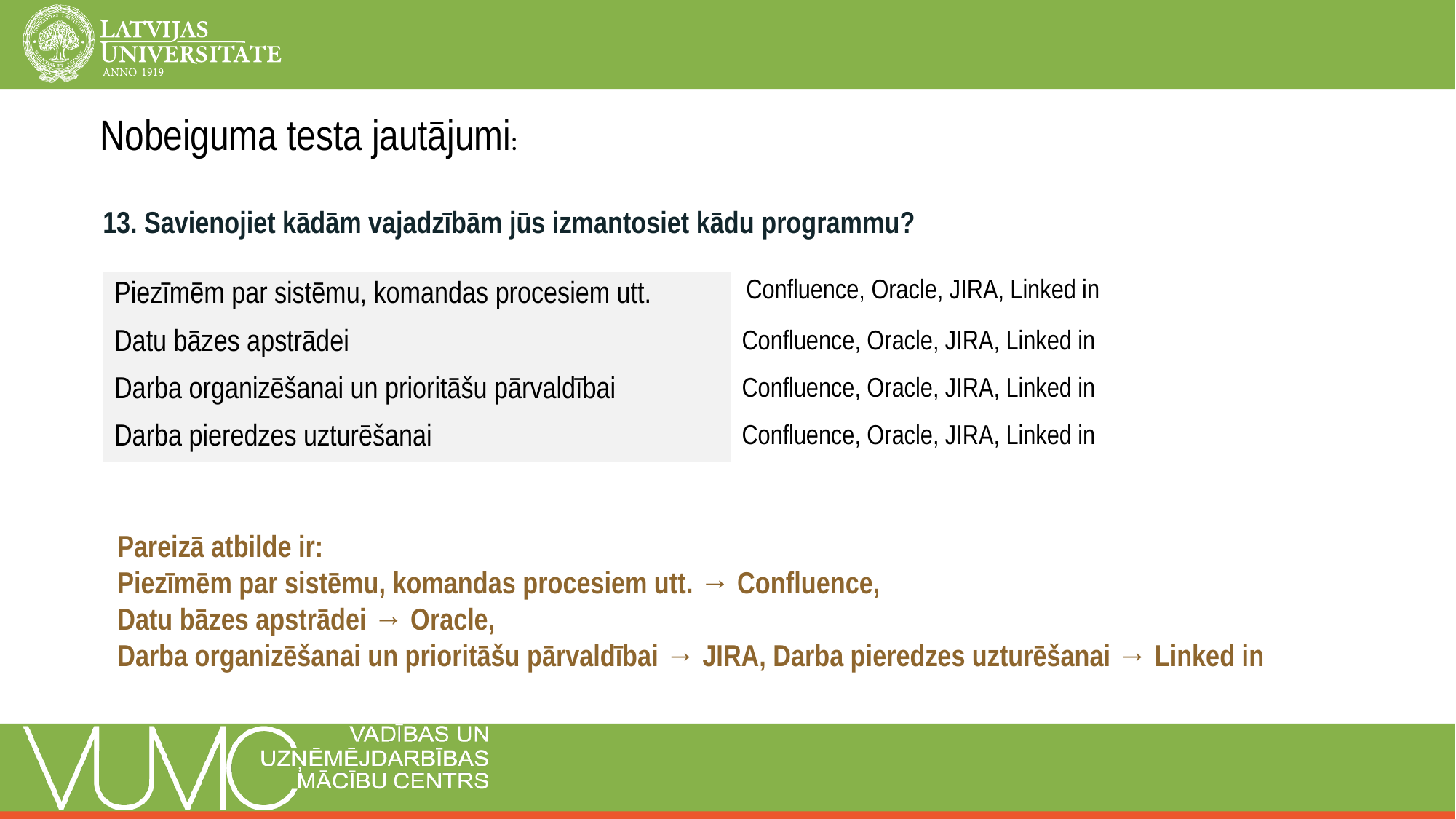

Nobeiguma testa jautājumi:
13. Savienojiet kādām vajadzībām jūs izmantosiet kādu programmu?

Confluence, Oracle, JIRA, Linked in
| Piezīmēm par sistēmu, komandas procesiem utt. |  |
| --- | --- |
| Datu bāzes apstrādei | Confluence, Oracle, JIRA, Linked in |
| Darba organizēšanai un prioritāšu pārvaldībai | Confluence, Oracle, JIRA, Linked in |
| Darba pieredzes uzturēšanai | Confluence, Oracle, JIRA, Linked in |
Pareizā atbilde ir:
Piezīmēm par sistēmu, komandas procesiem utt. → Confluence,
Datu bāzes apstrādei → Oracle,
Darba organizēšanai un prioritāšu pārvaldībai → JIRA, Darba pieredzes uzturēšanai → Linked in